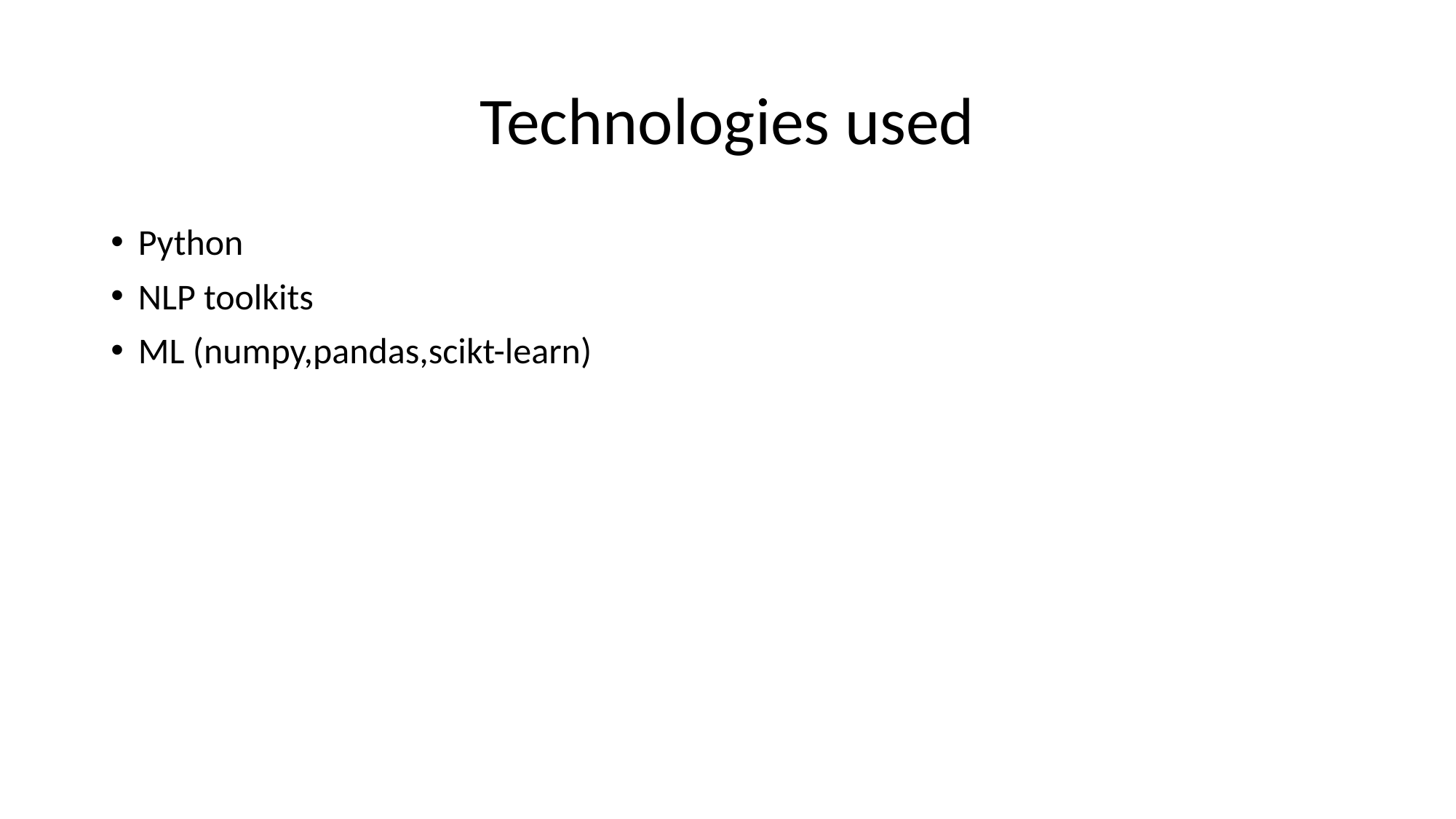

# Technologies used
Python
NLP toolkits
ML (numpy,pandas,scikt-learn)